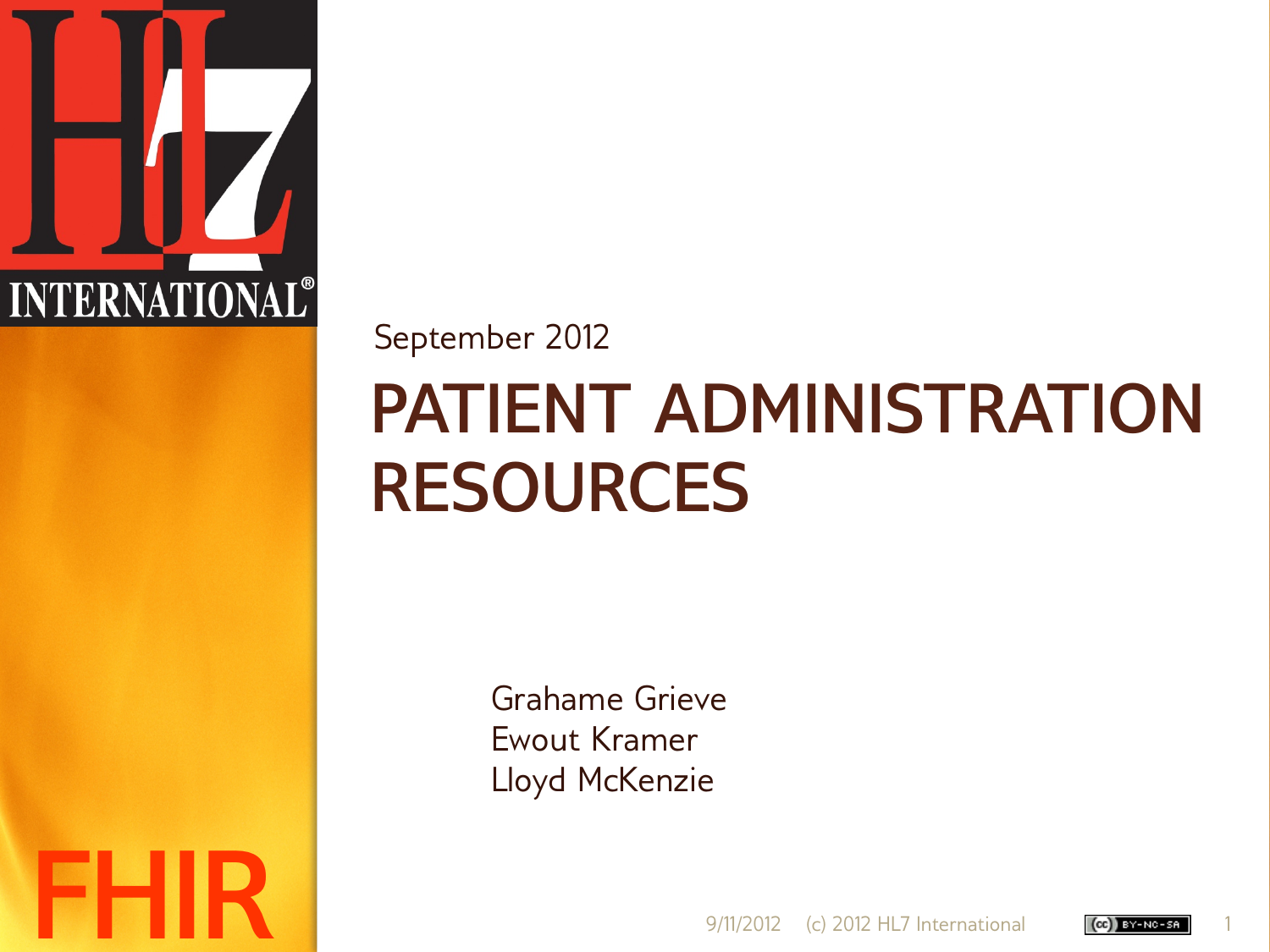

September 2012
# Patient Administration Resources
Grahame Grieve
Ewout Kramer
Lloyd McKenzie
9/11/2012
(c) 2012 HL7 International
1